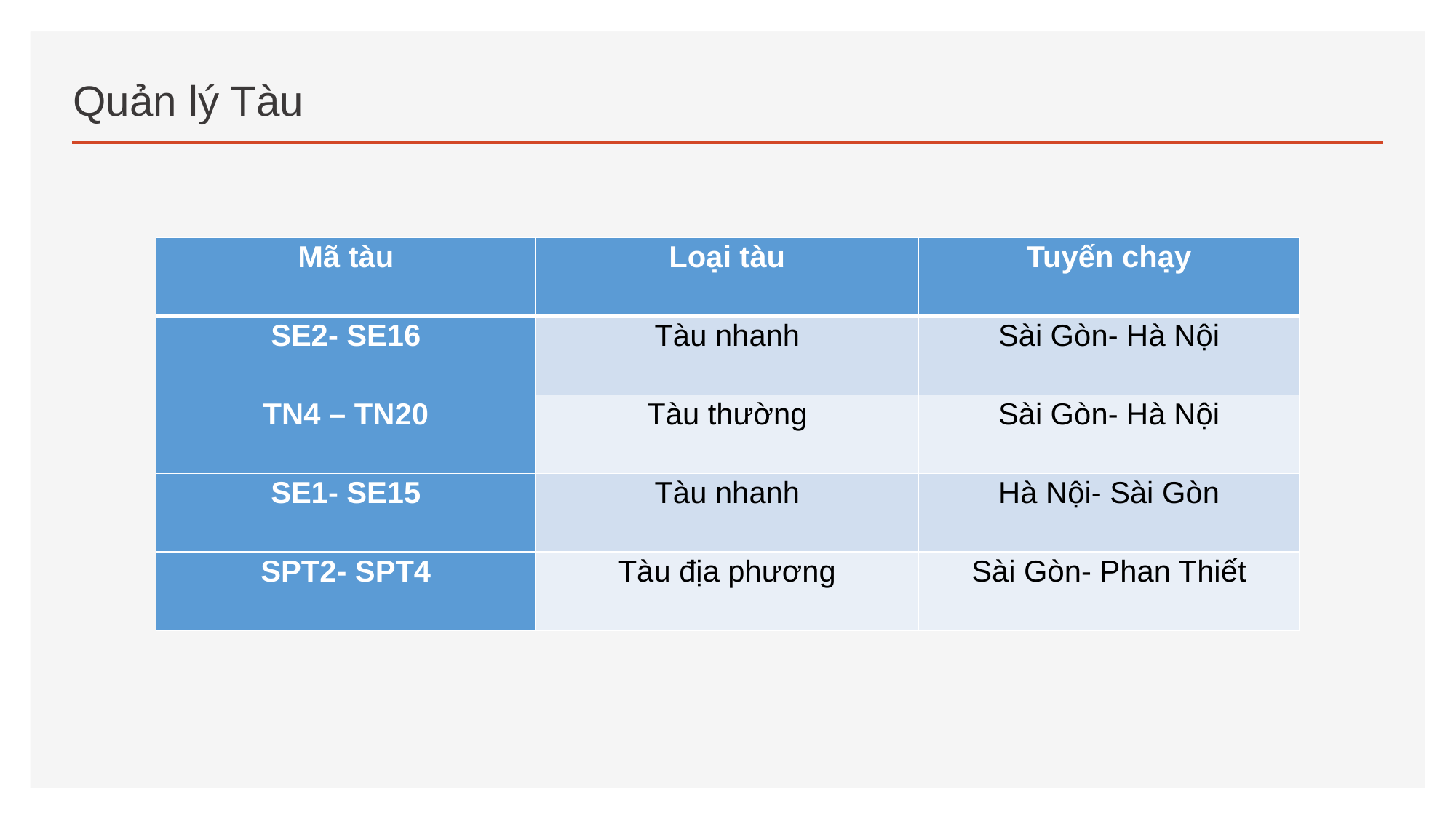

# Quản lý Tàu
| Mã tàu | Loại tàu | Tuyến chạy |
| --- | --- | --- |
| SE2- SE16 | Tàu nhanh | Sài Gòn- Hà Nội |
| TN4 – TN20 | Tàu thường | Sài Gòn- Hà Nội |
| SE1- SE15 | Tàu nhanh | Hà Nội- Sài Gòn |
| SPT2- SPT4 | Tàu địa phương | Sài Gòn- Phan Thiết |